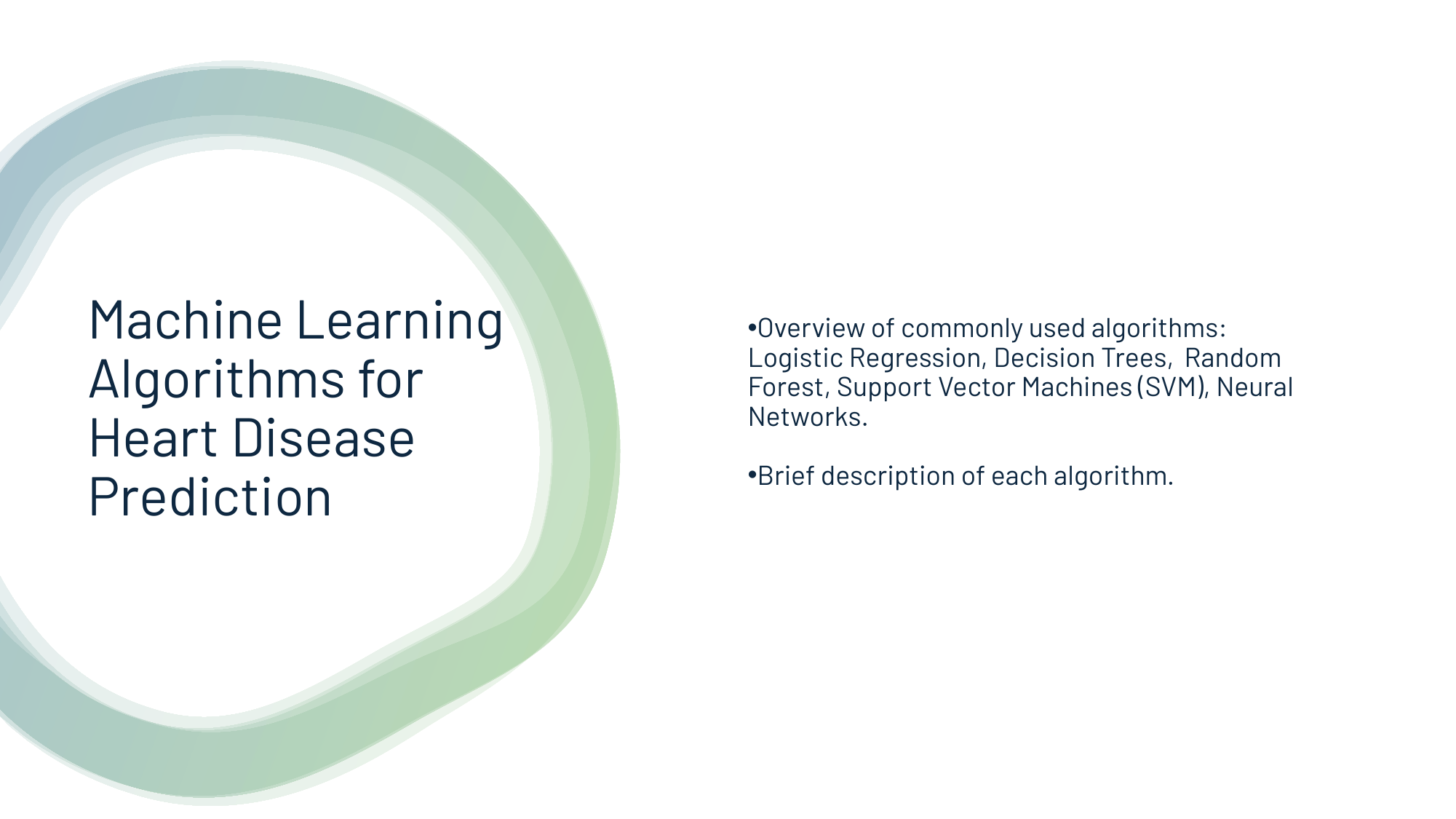

Overview of commonly used algorithms:
Logistic Regression, Decision Trees, 	Random Forest, Support Vector Machines (SVM), Neural Networks.

Brief description of each algorithm.

# Machine Learning Algorithms for Heart Disease Prediction